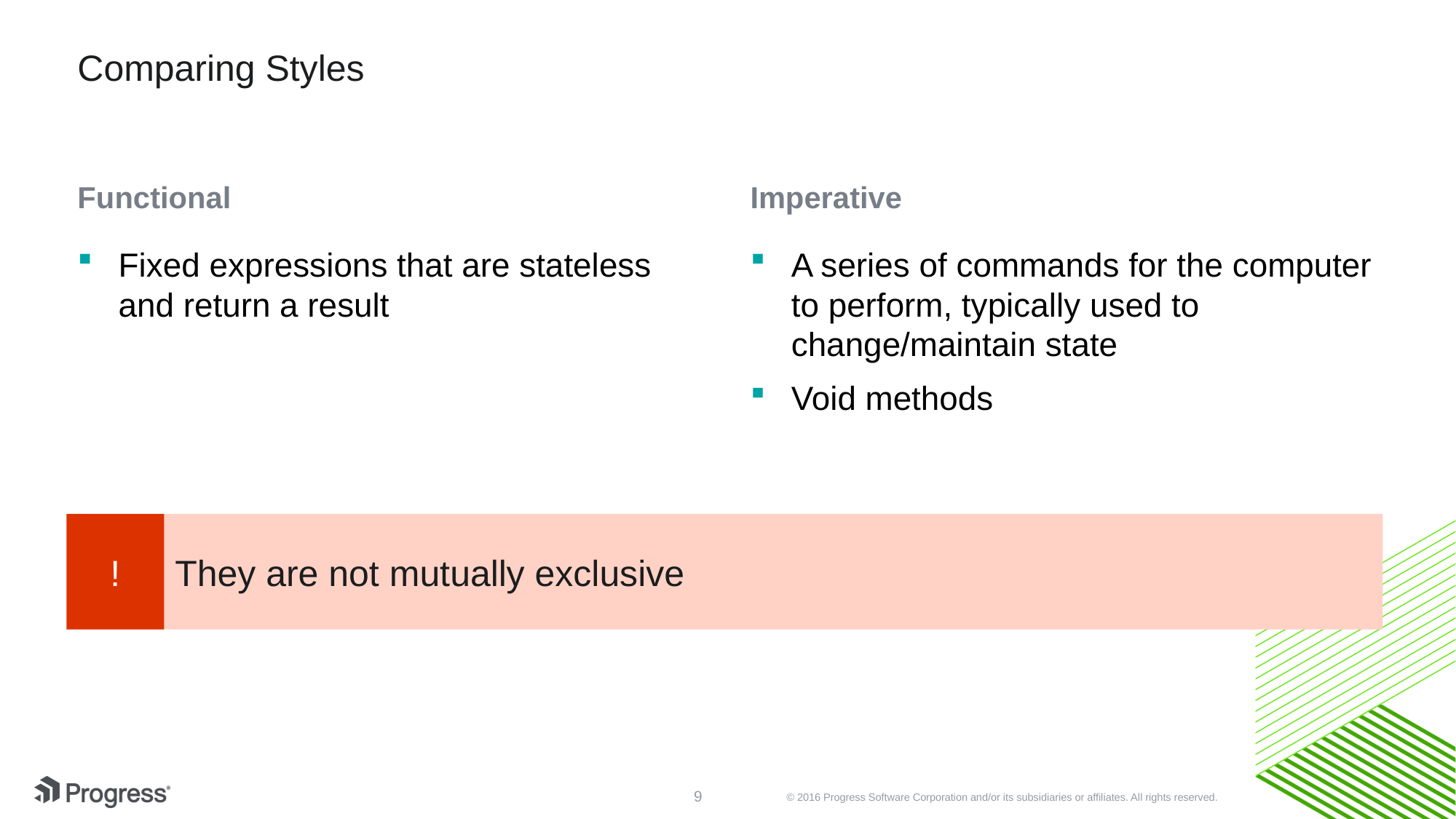

# Comparing Styles
Functional
Imperative
Fixed expressions that are stateless and return a result

A series of commands for the computer to perform, typically used to change/maintain state
Void methods
!
They are not mutually exclusive